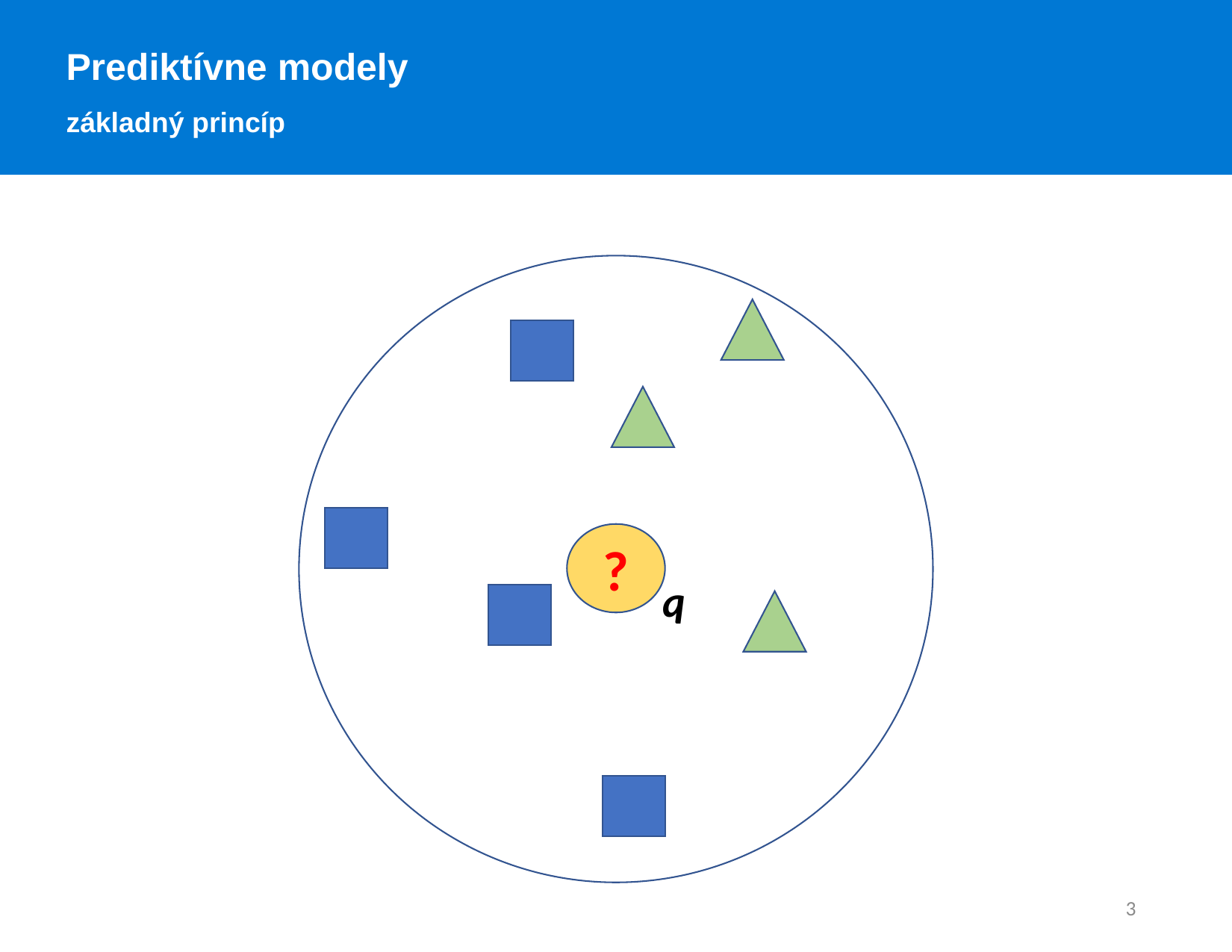

Prediktívne modely
základný princíp

?
q

3